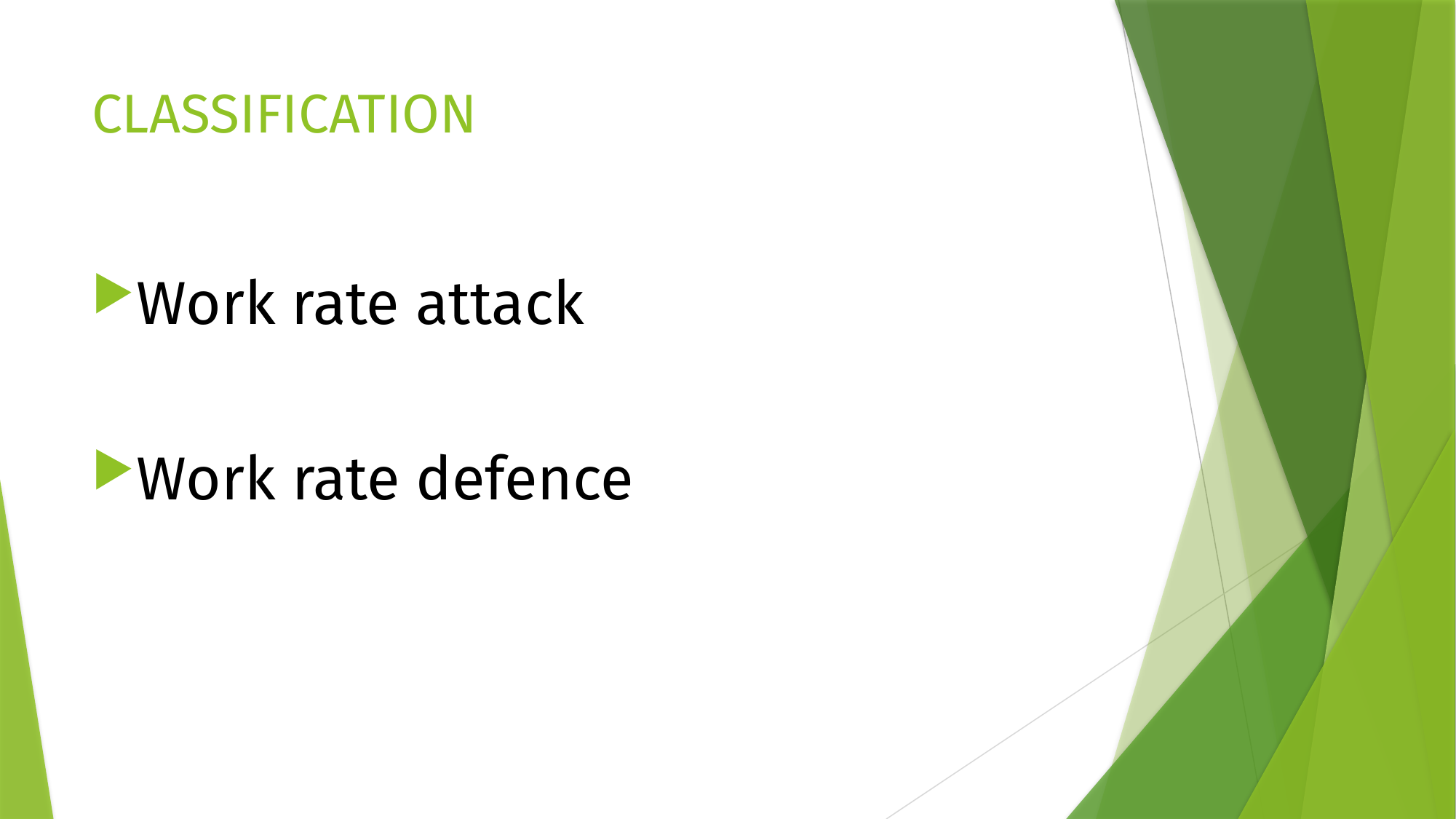

# CLASSIFICATION
Work rate attack

Work rate defence